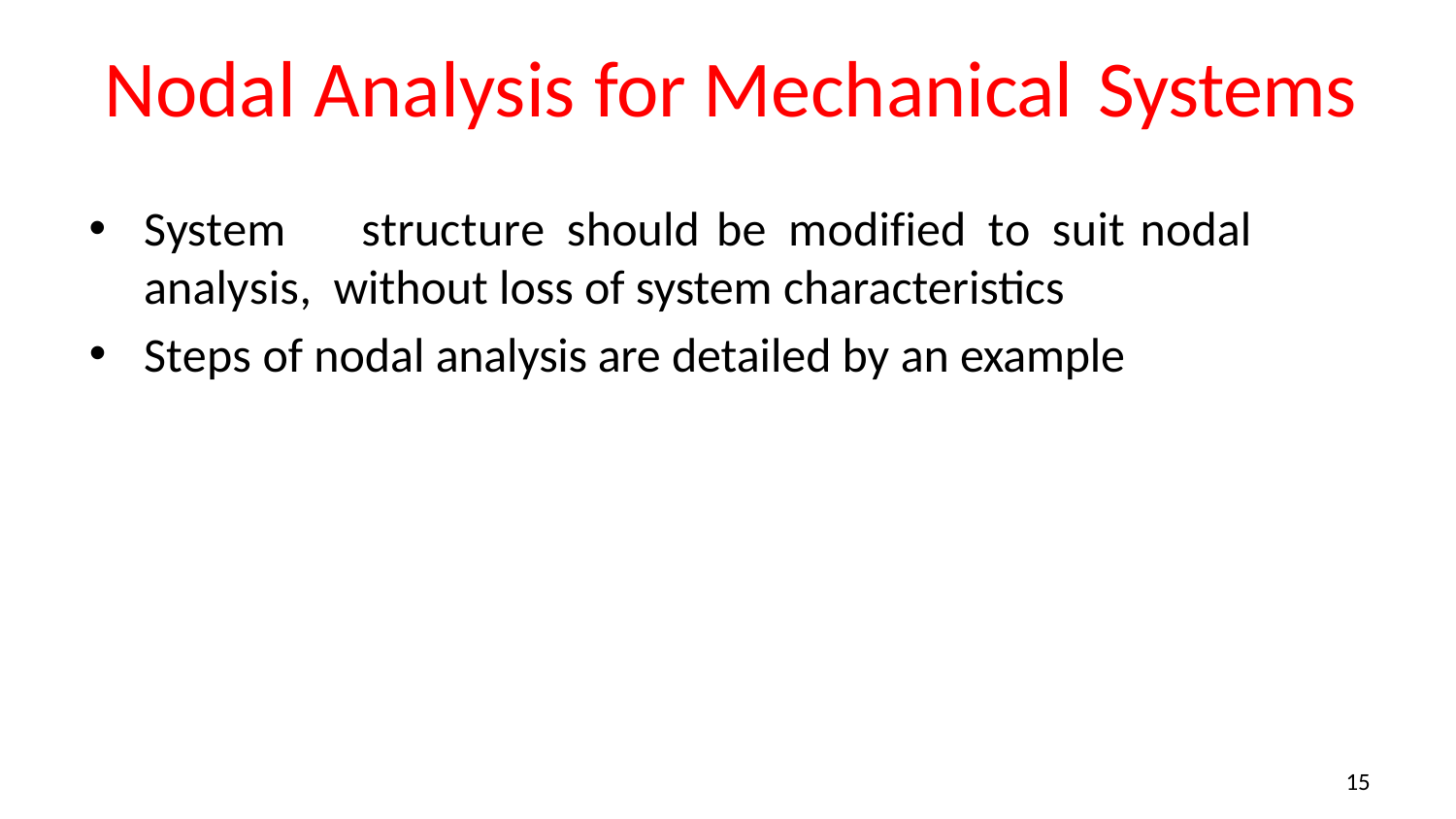

# Nodal Analysis for Mechanical Systems
System	structure  should	be  modified  to  suit	nodal	analysis,  without loss of system characteristics
Steps of nodal analysis are detailed by an example
15